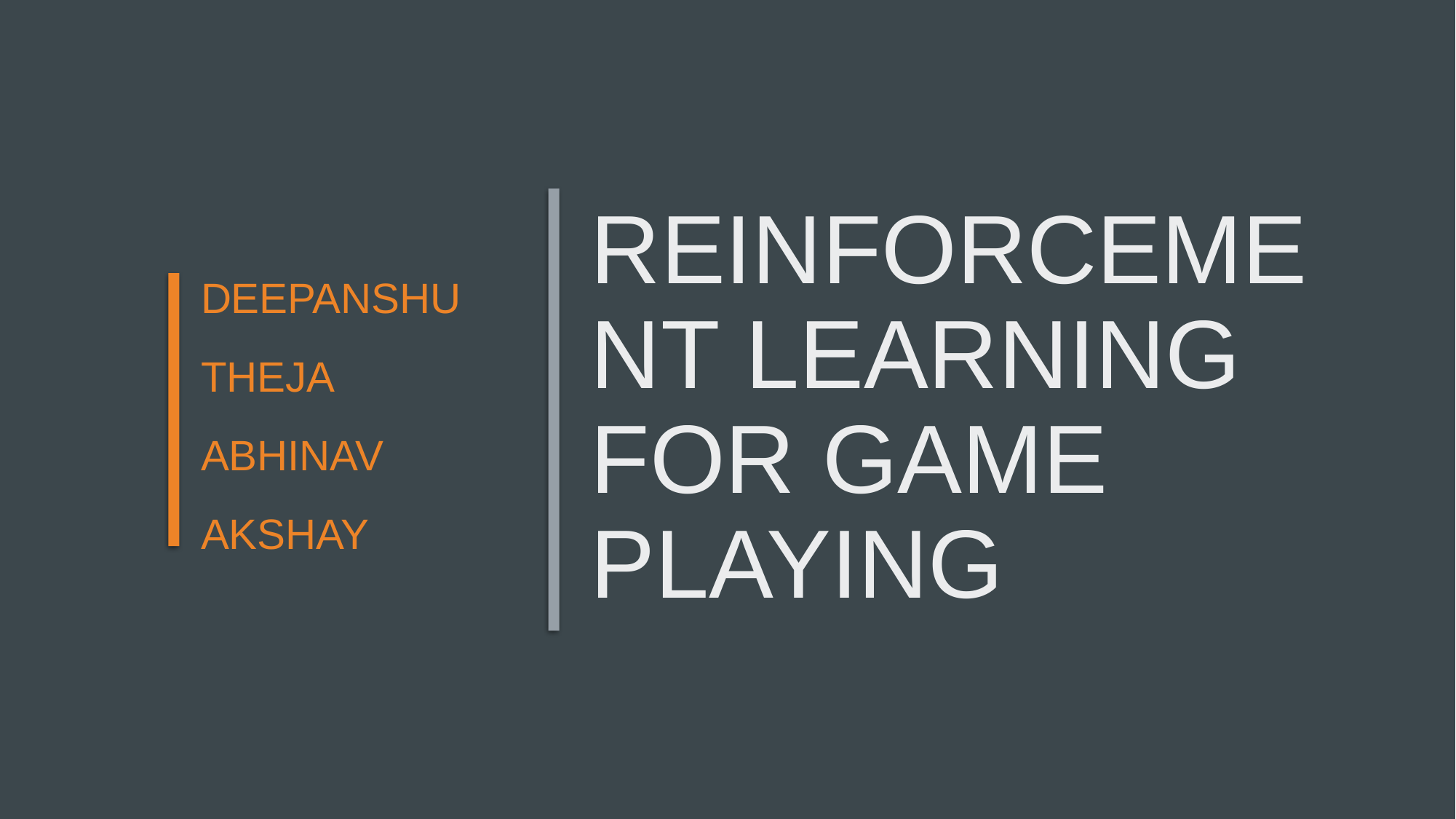

Deepanshu
Theja
Abhinav
Akshay
# Reinforcement learning for game playing